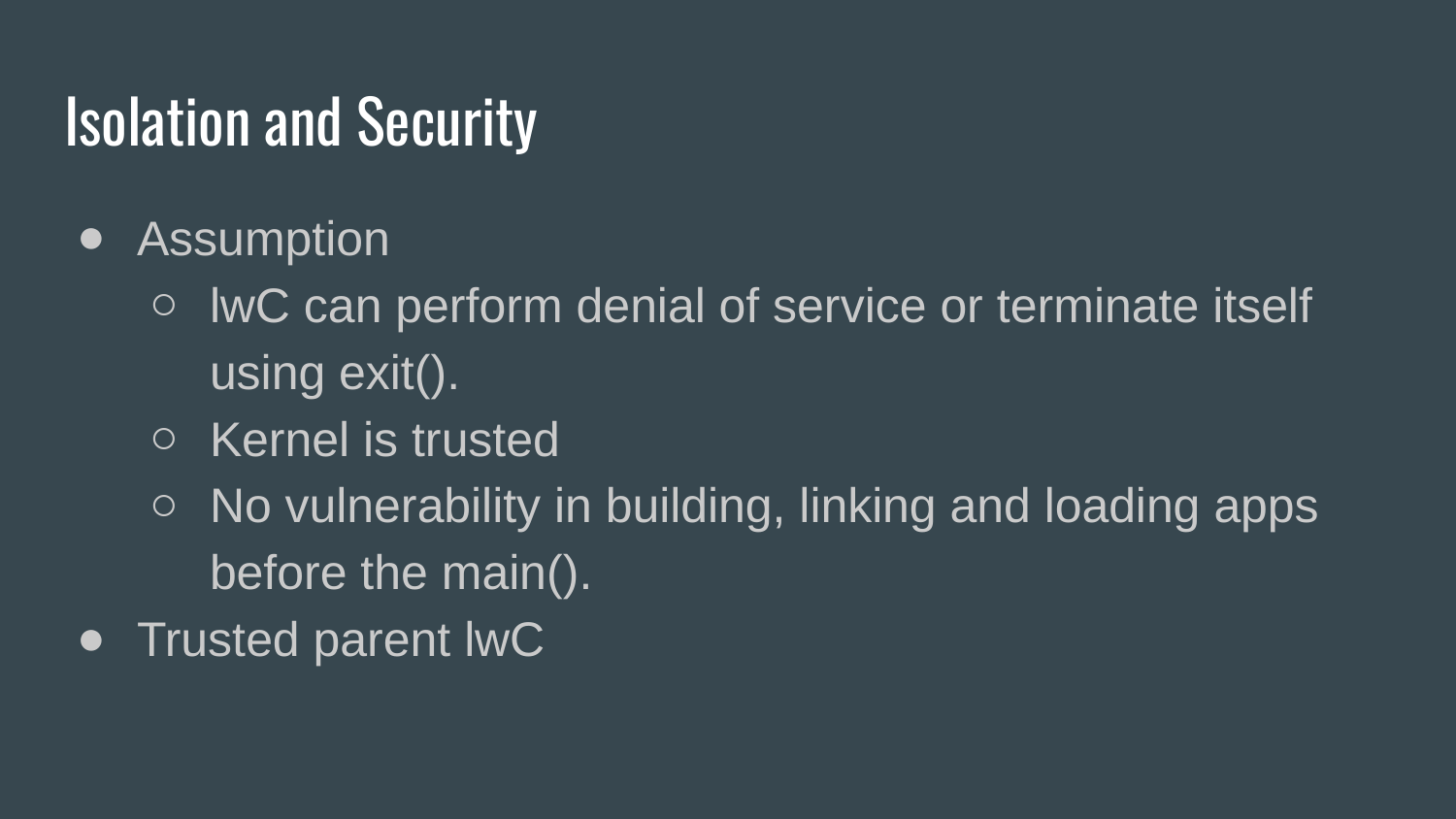

# Isolation and Security

Assumption
lwC can perform denial of service or terminate itself using exit().
Kernel is trusted
No vulnerability in building, linking and loading apps before the main().
Trusted parent lwC